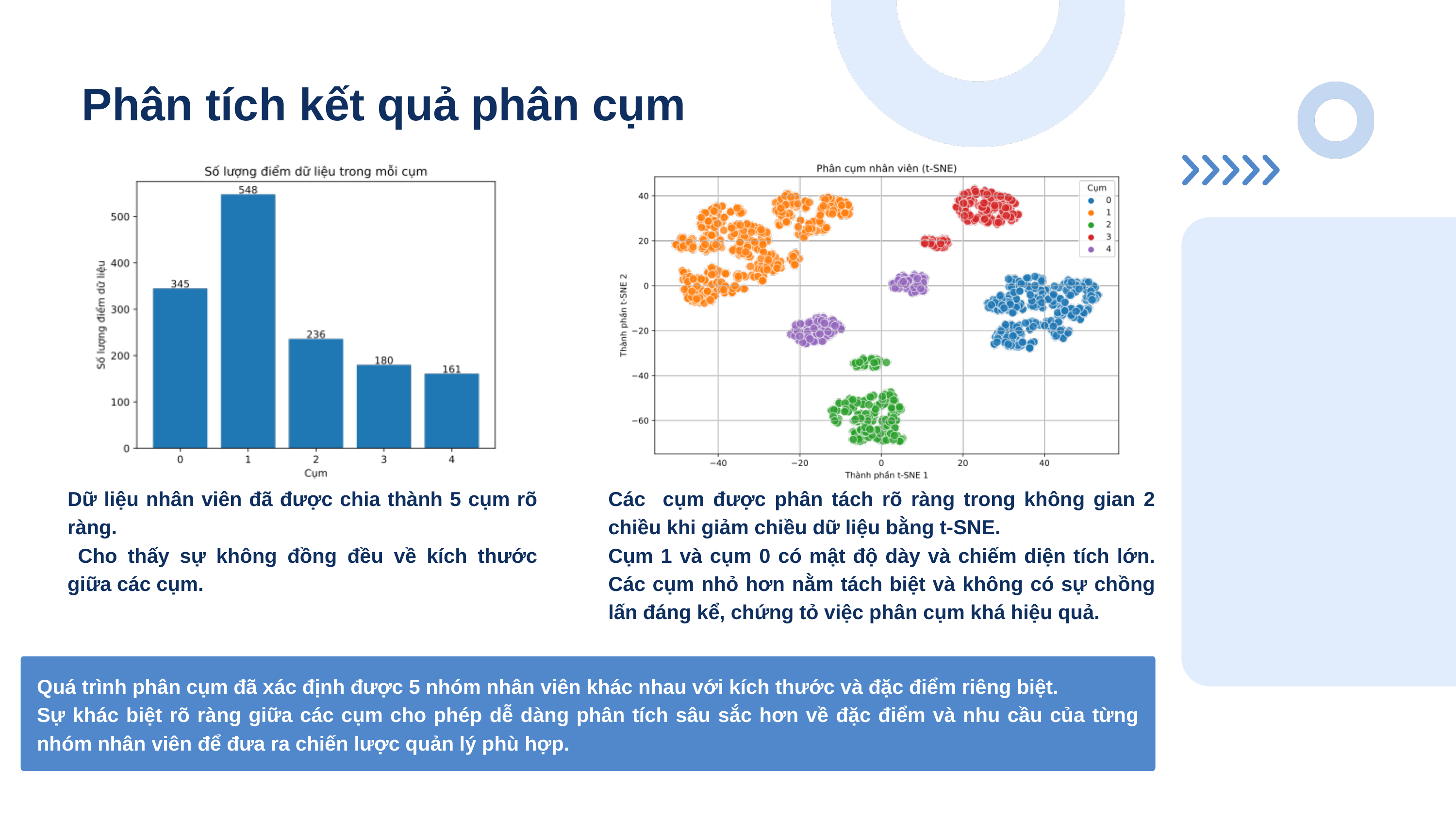

Phân tích kết quả phân cụm

Dữ liệu nhân viên đã được chia thành 5 cụm rõ ràng.
 Cho thấy sự không đồng đều về kích thước giữa các cụm.
Các  cụm được phân tách rõ ràng trong không gian 2 chiều khi giảm chiều dữ liệu bằng t-SNE.
Cụm 1 và cụm 0 có mật độ dày và chiếm diện tích lớn. Các cụm nhỏ hơn nằm tách biệt và không có sự chồng lấn đáng kể, chứng tỏ việc phân cụm khá hiệu quả.

Quá trình phân cụm đã xác định được 5 nhóm nhân viên khác nhau với kích thước và đặc điểm riêng biệt.
Sự khác biệt rõ ràng giữa các cụm cho phép dễ dàng phân tích sâu sắc hơn về đặc điểm và nhu cầu của từng nhóm nhân viên để đưa ra chiến lược quản lý phù hợp.